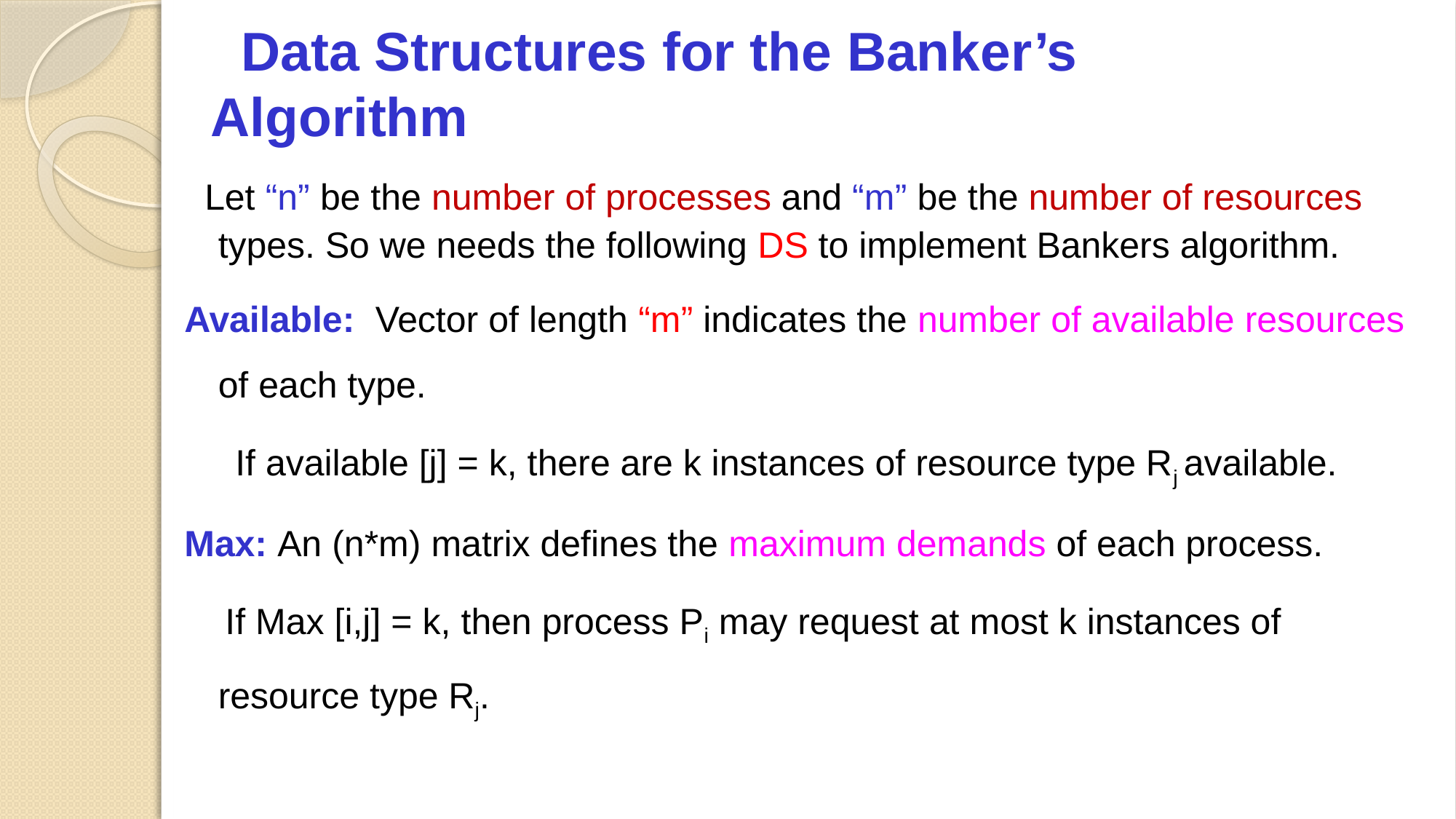

# Data Structures for the Banker’s Algorithm
  Let “n” be the number of processes and “m” be the number of resources types. So we needs the following DS to implement Bankers algorithm.
Available:  Vector of length “m” indicates the number of available resources of each type.
     If available [j] = k, there are k instances of resource type Rj available.
Max: An (n*m) matrix defines the maximum demands of each process.
    If Max [i,j] = k, then process Pi may request at most k instances of resource type Rj.